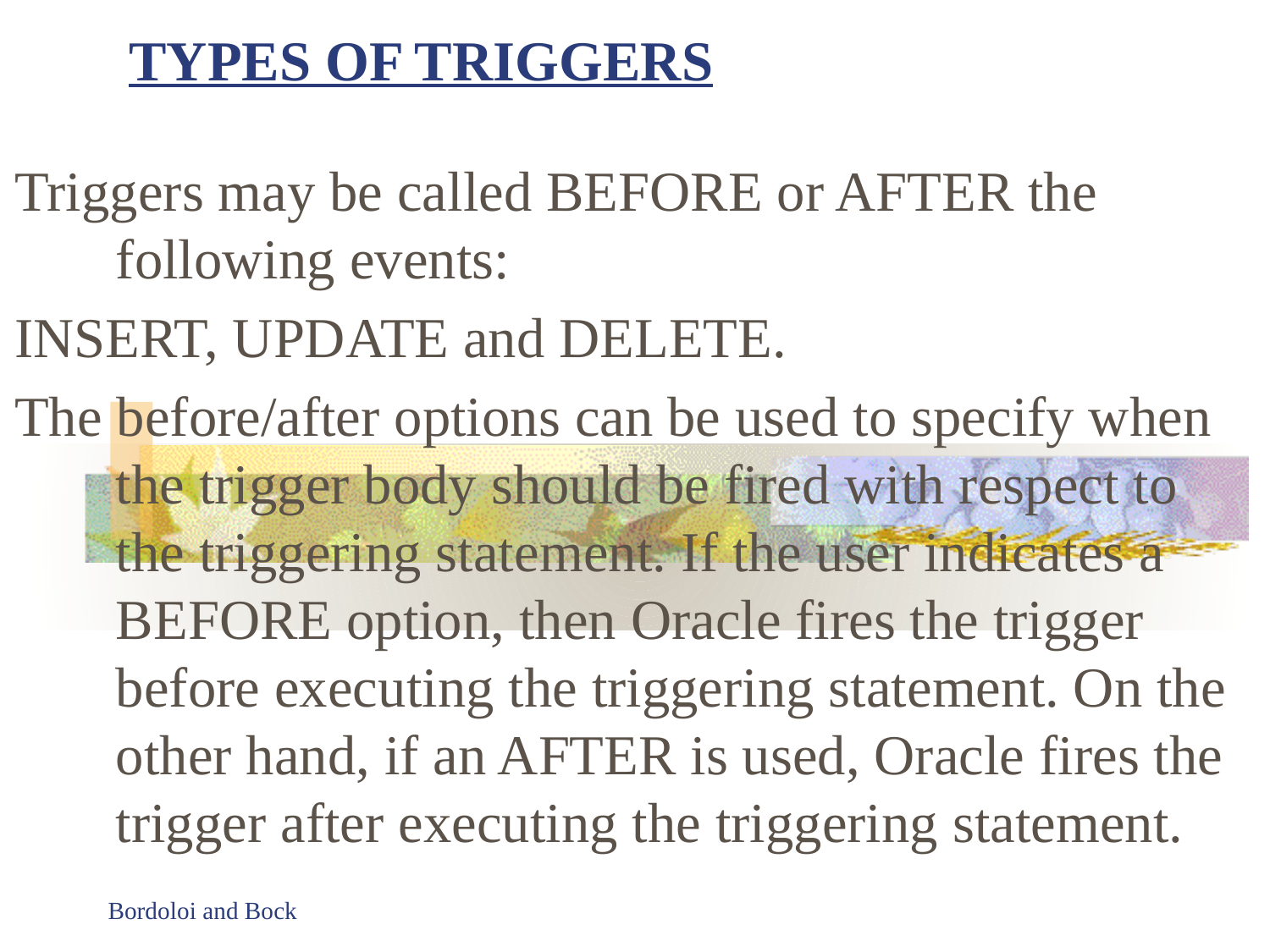

# TYPES OF TRIGGERS
Triggers may be called BEFORE or AFTER the following events:
INSERT, UPDATE and DELETE.
The before/after options can be used to specify when the trigger body should be fired with respect to the triggering statement. If the user indicates a BEFORE option, then Oracle fires the trigger before executing the triggering statement. On the other hand, if an AFTER is used, Oracle fires the trigger after executing the triggering statement.
Bordoloi and Bock